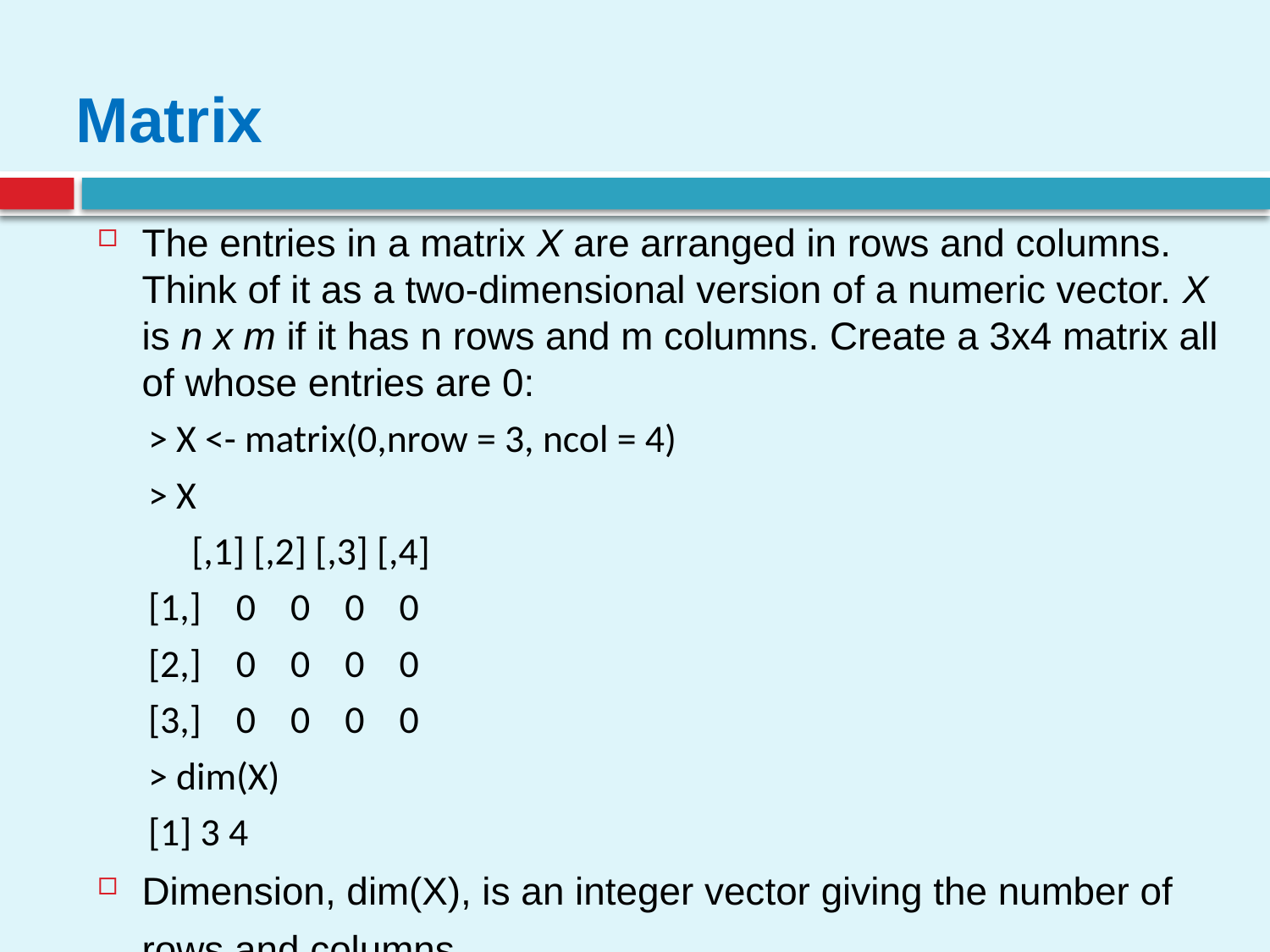

# Matrix
The entries in a matrix X are arranged in rows and columns. Think of it as a two-dimensional version of a numeric vector. X is n x m if it has n rows and m columns. Create a 3x4 matrix all of whose entries are 0:
> X <- matrix(0,nrow = 3, ncol = 4)
> X
     [,1] [,2] [,3] [,4]
[1,]    0    0    0    0
[2,]    0    0    0    0
[3,]    0    0    0    0
> dim(X)
[1] 3 4
Dimension, dim(X), is an integer vector giving the number of
	rows and columns.